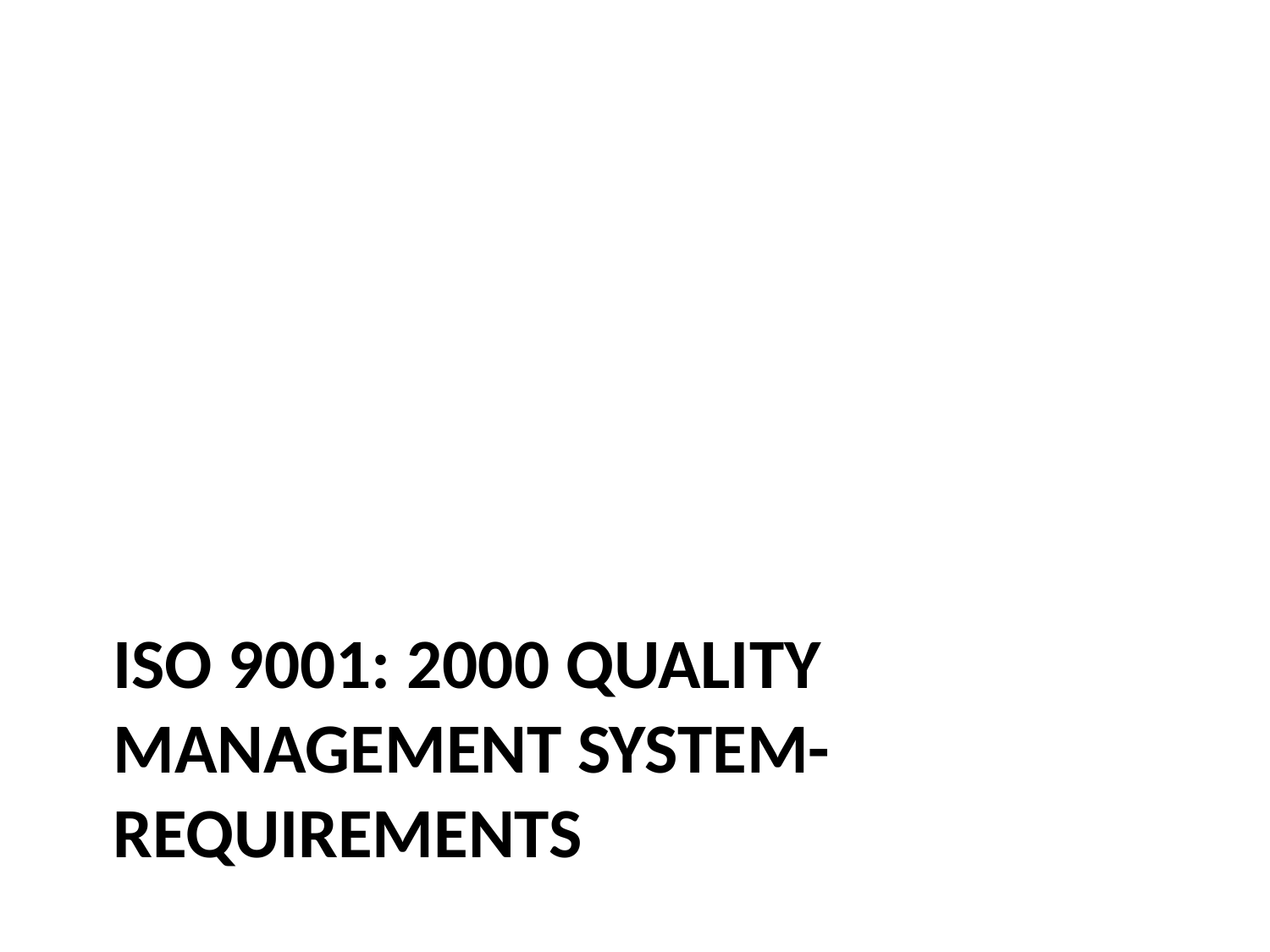

# ISO 9001: 2000 Quality management system-requirements